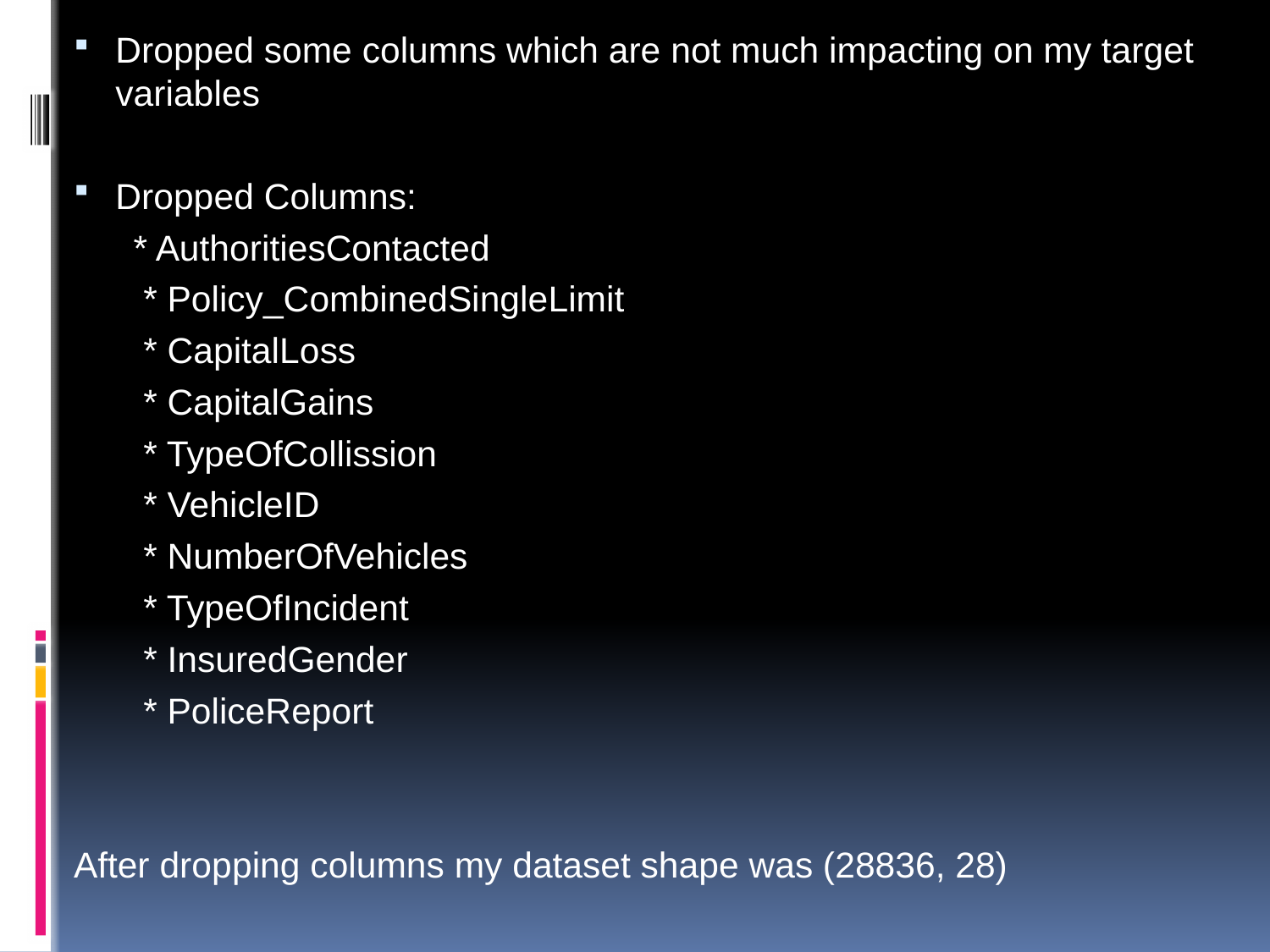

Dropped some columns which are not much impacting on my target variables

Dropped Columns:
      * AuthoritiesContacted
       * Policy_CombinedSingleLimit
       * CapitalLoss
       * CapitalGains
       * TypeOfCollission
       * VehicleID
       * NumberOfVehicles
       * TypeOfIncident
       * InsuredGender
       * PoliceReport

After dropping columns my dataset shape was (28836, 28)